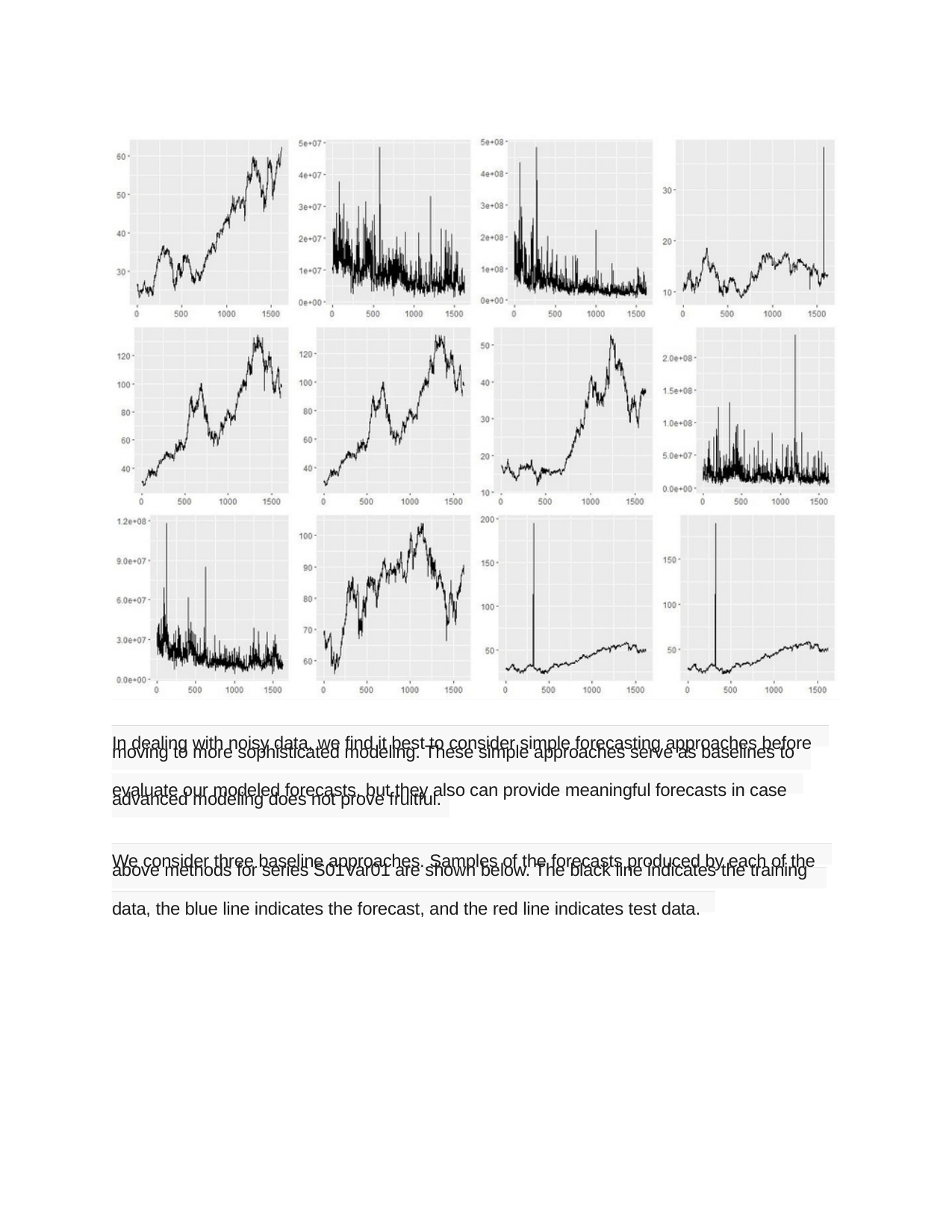

In dealing with noisy data, we find it best to consider simple forecasting approaches before
moving to more sophisticated modeling. These simple approaches serve as baselines to
evaluate our modeled forecasts, but they also can provide meaningful forecasts in case
advanced modeling does not prove fruitful.

We consider three baseline approaches. Samples of the forecasts produced by each of the
above methods for series S01Var01 are shown below. The black line indicates the training
data, the blue line indicates the forecast, and the red line indicates test data.